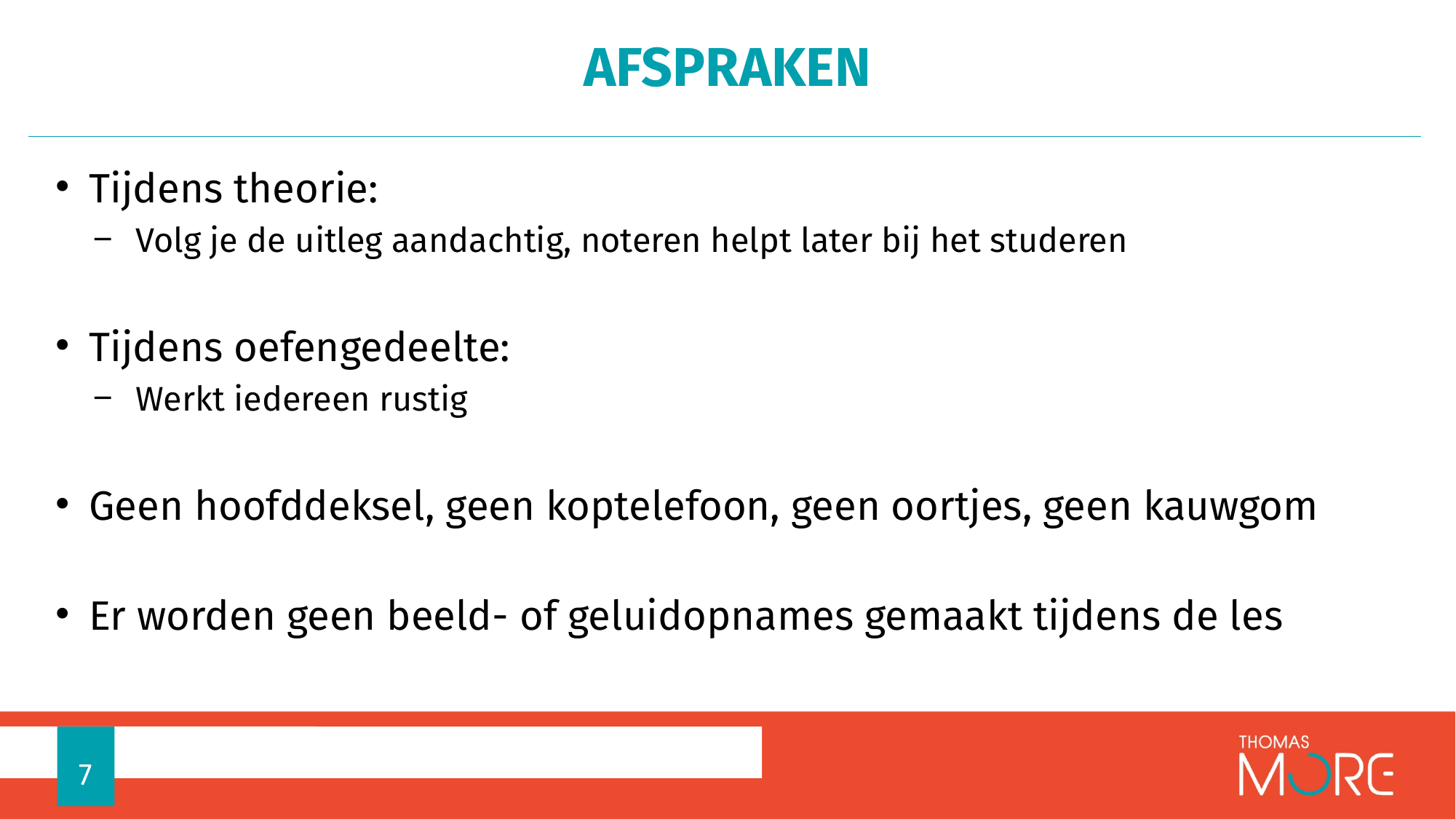

# Afspraken
Tijdens theorie:
Volg je de uitleg aandachtig, noteren helpt later bij het studeren

Tijdens oefengedeelte:
Werkt iedereen rustig

Geen hoofddeksel, geen koptelefoon, geen oortjes, geen kauwgom

Er worden geen beeld- of geluidopnames gemaakt tijdens de les

7